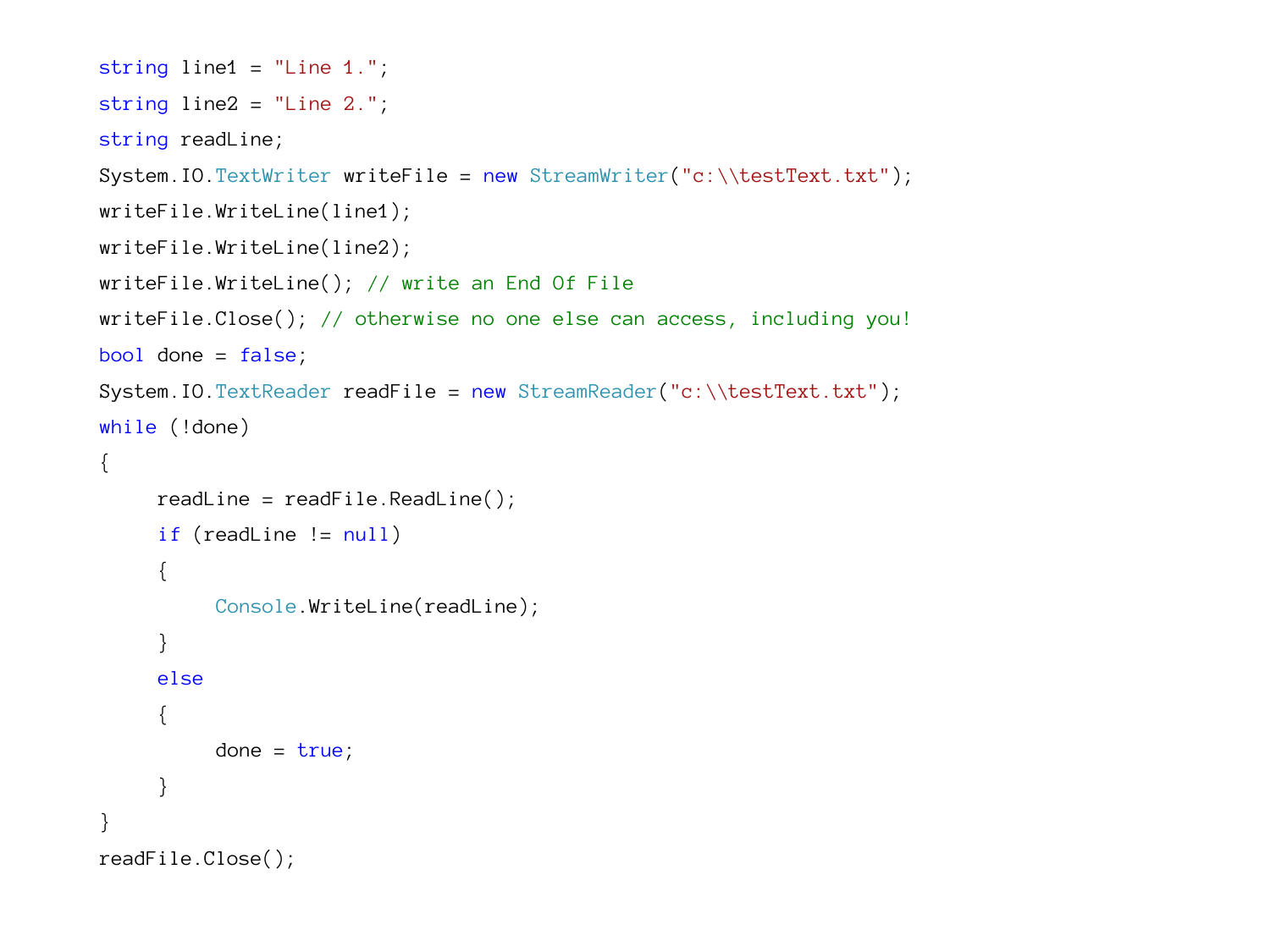

string line1 = "Line 1.";
string line2 = "Line 2.";
string readLine;
System.IO.TextWriter writeFile = new StreamWriter("c:\\testText.txt");
writeFile.WriteLine(line1);
writeFile.WriteLine(line2);
writeFile.WriteLine(); // write an End Of File
writeFile.Close(); // otherwise no one else can access, including you!
bool done = false;
System.IO.TextReader readFile = new StreamReader("c:\\testText.txt");
while (!done)
{
     readLine = readFile.ReadLine();
     if (readLine != null)
     {
          Console.WriteLine(readLine);
     }
     else
     {
          done = true;
     }
}
readFile.Close();